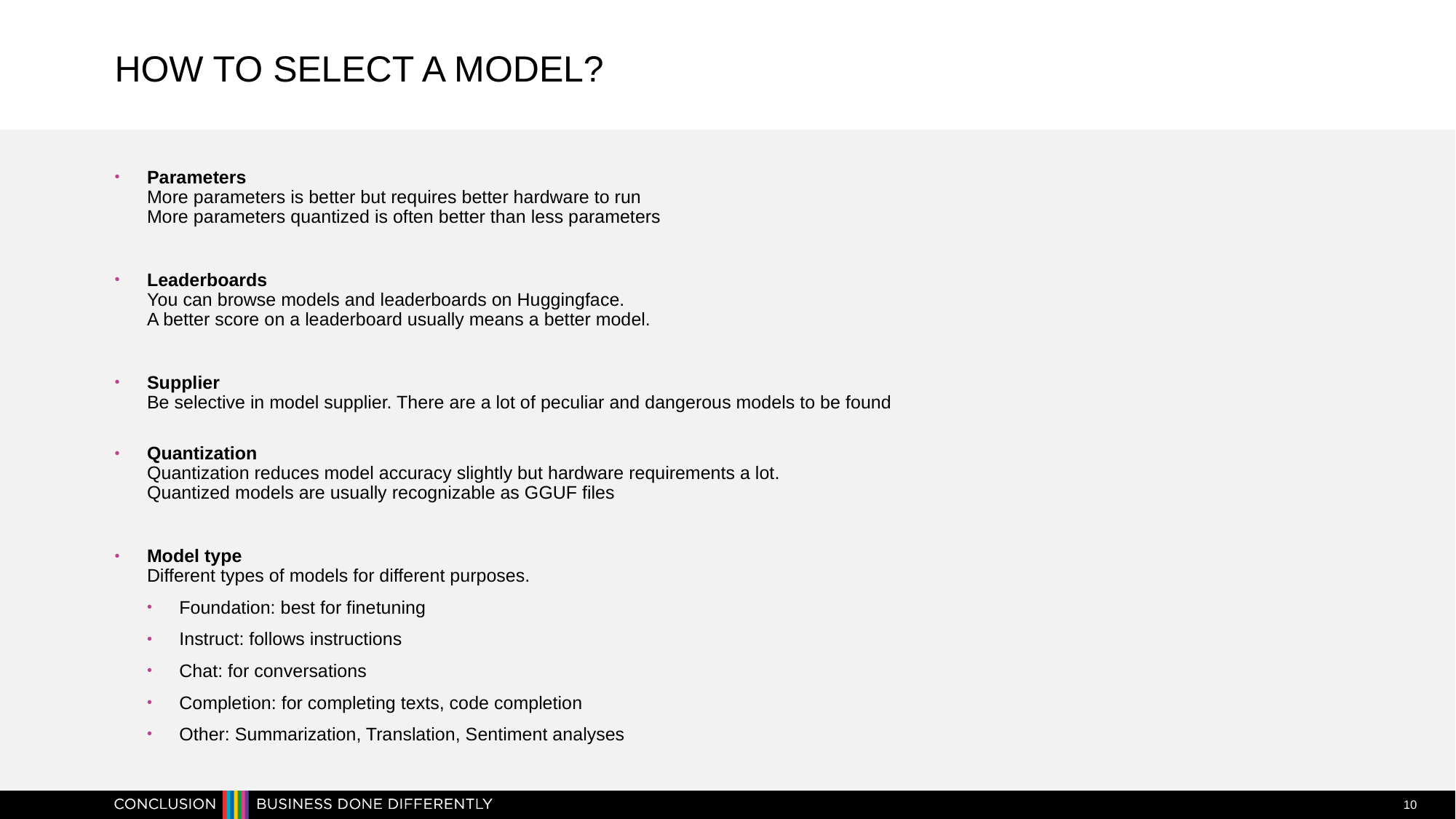

# How to select a model?

Parameters
More parameters is better but requires better hardware to run
More parameters quantized is often better than less parameters

Leaderboards
You can browse models and leaderboards on Huggingface.
A better score on a leaderboard usually means a better model.

Supplier
Be selective in model supplier. There are a lot of peculiar and dangerous models to be found
Quantization
Quantization reduces model accuracy slightly but hardware requirements a lot.
Quantized models are usually recognizable as GGUF files

Model type
Different types of models for different purposes.
Foundation: best for finetuning
Instruct: follows instructions
Chat: for conversations
Completion: for completing texts, code completion
Other: Summarization, Translation, Sentiment analyses

10